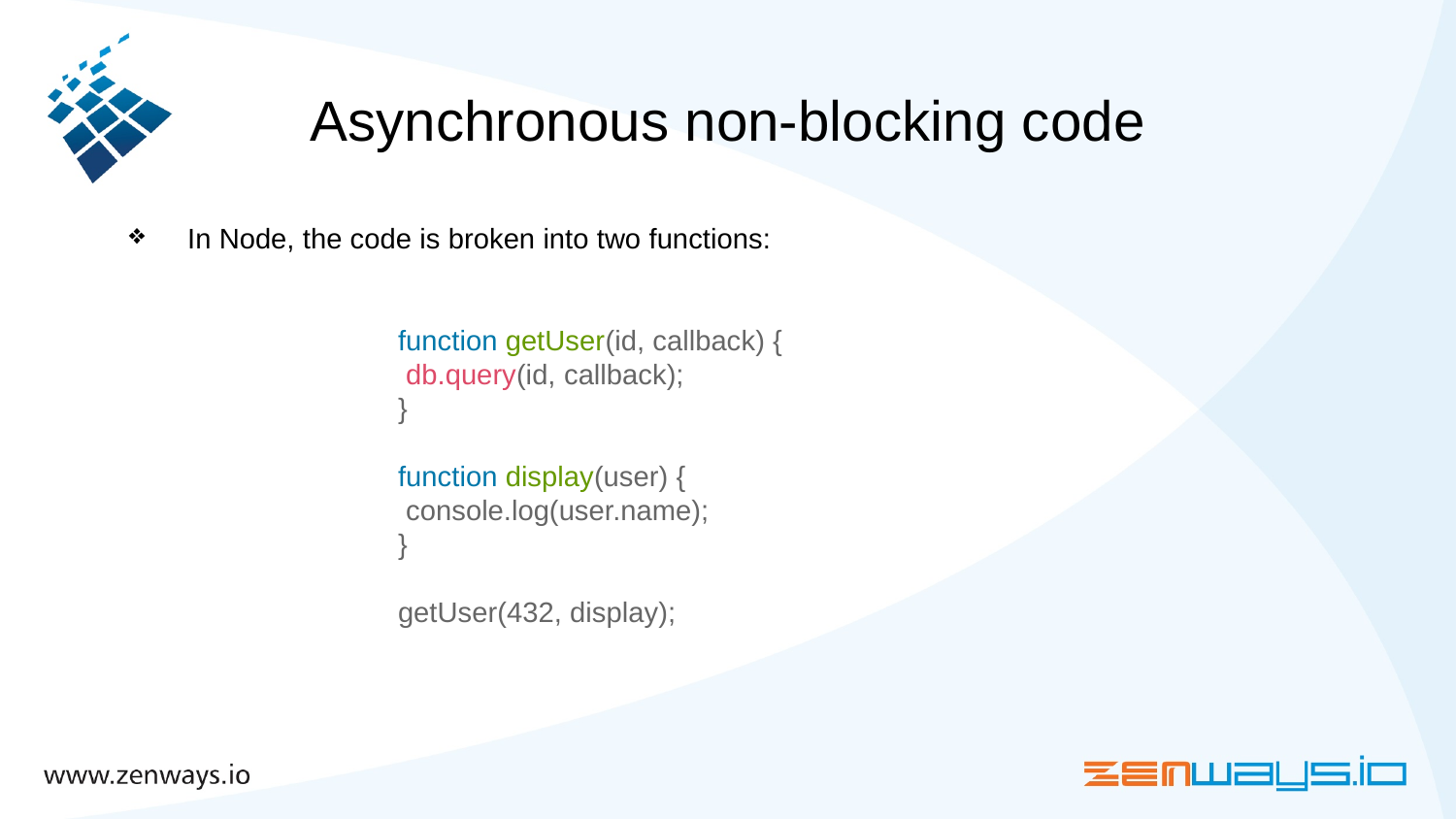

# Asynchronous non-blocking code
 In Node, the code is broken into two functions:

function getUser(id, callback) {
 db.query(id, callback);
}

function display(user) {
 console.log(user.name);
}

getUser(432, display);